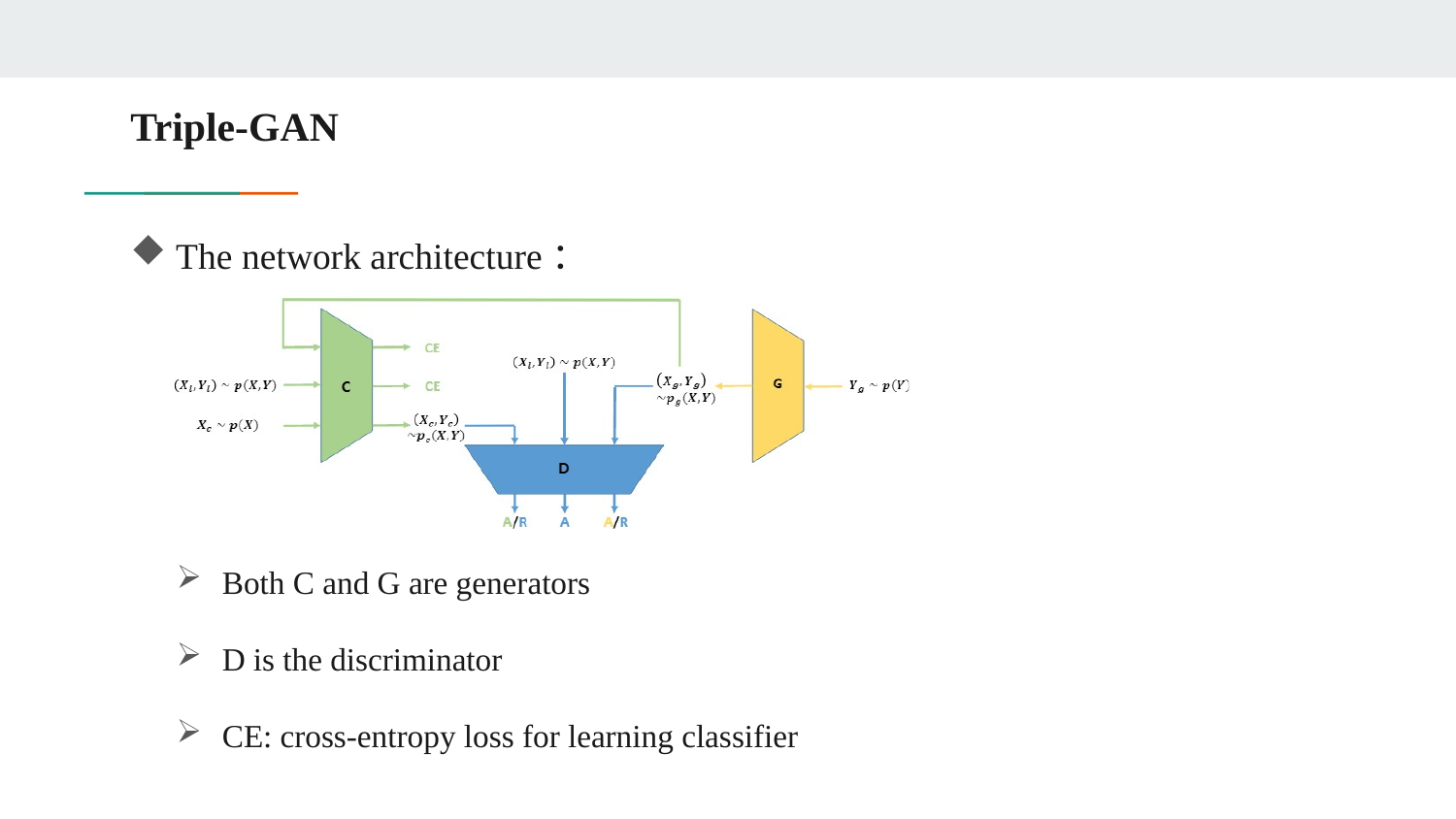

# Triple-GAN
The network architecture：

Both C and G are generators
D is the discriminator
CE: cross-entropy loss for learning classifier